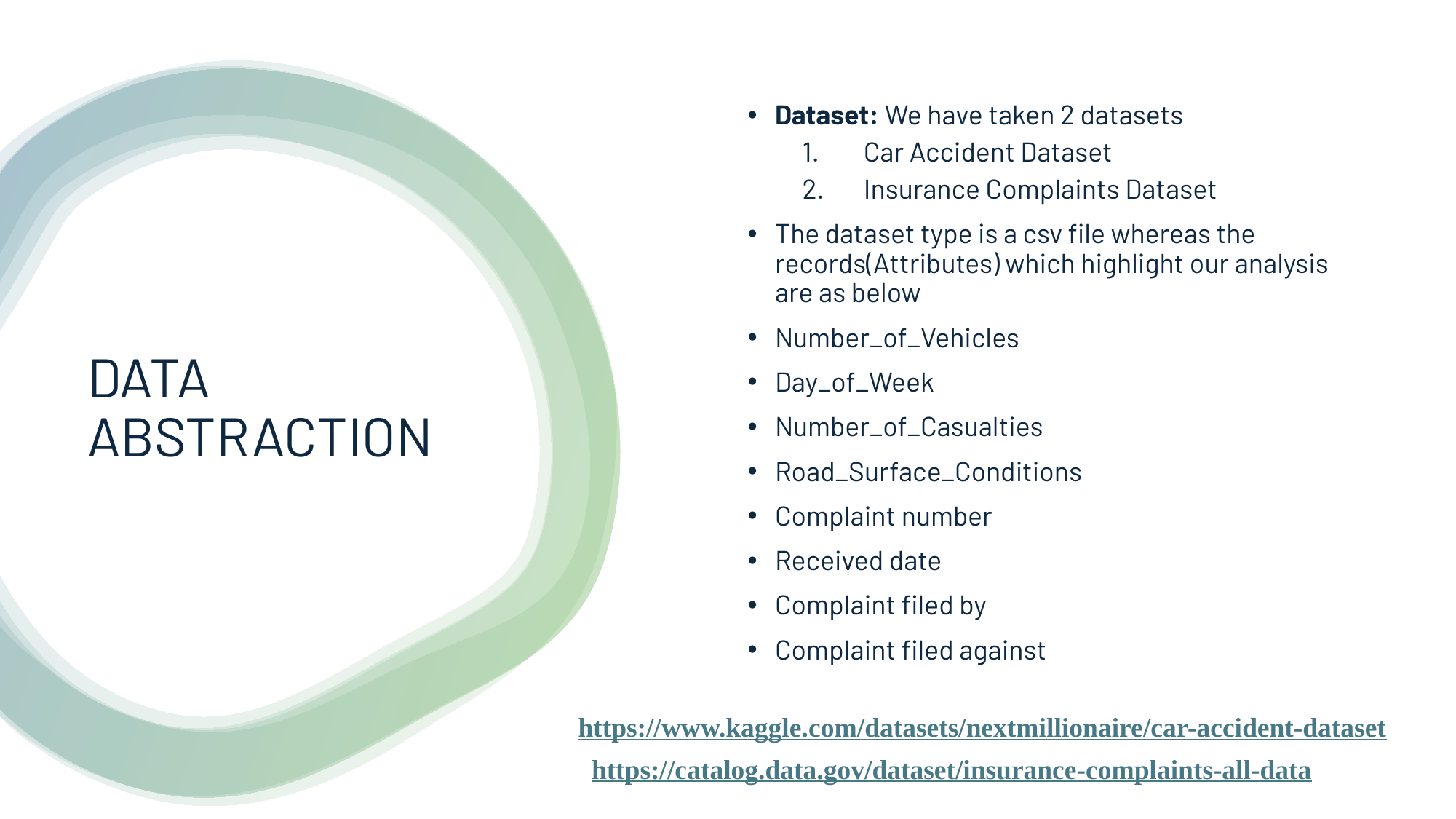

Dataset: We have taken 2 datasets
Car Accident Dataset
Insurance Complaints Dataset
The dataset type is a csv file whereas the records(Attributes) which highlight our analysis are as below
Number_of_Vehicles
Day_of_Week
Number_of_Casualties
Road_Surface_Conditions
Complaint number
Received date
Complaint filed by
Complaint filed against

# DATA ABSTRACTION
https://www.kaggle.com/datasets/nextmillionaire/car-accident-dataset
https://catalog.data.gov/dataset/insurance-complaints-all-data